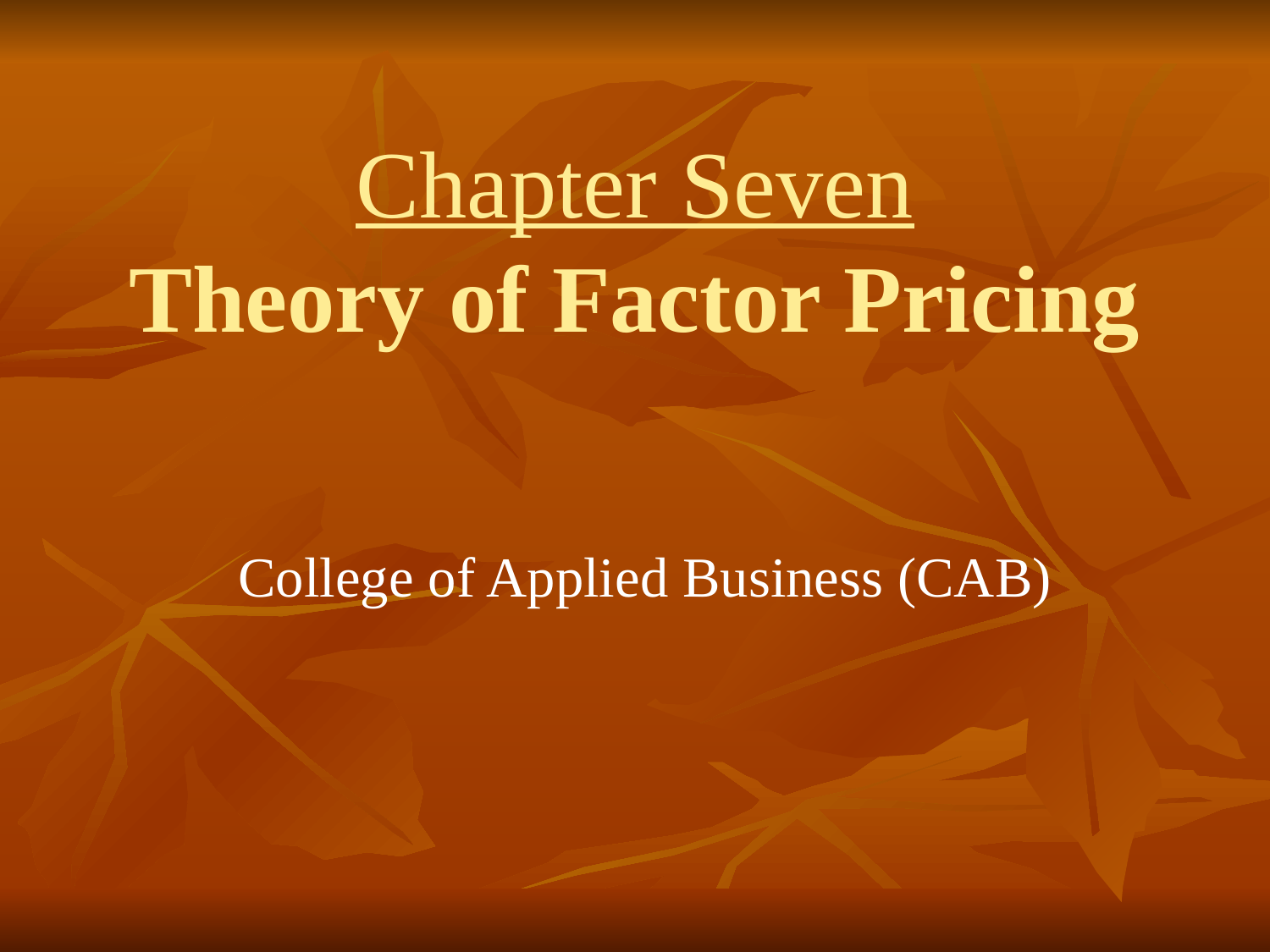

# Chapter Seven Theory of Factor Pricing

College of Applied Business (CAB)